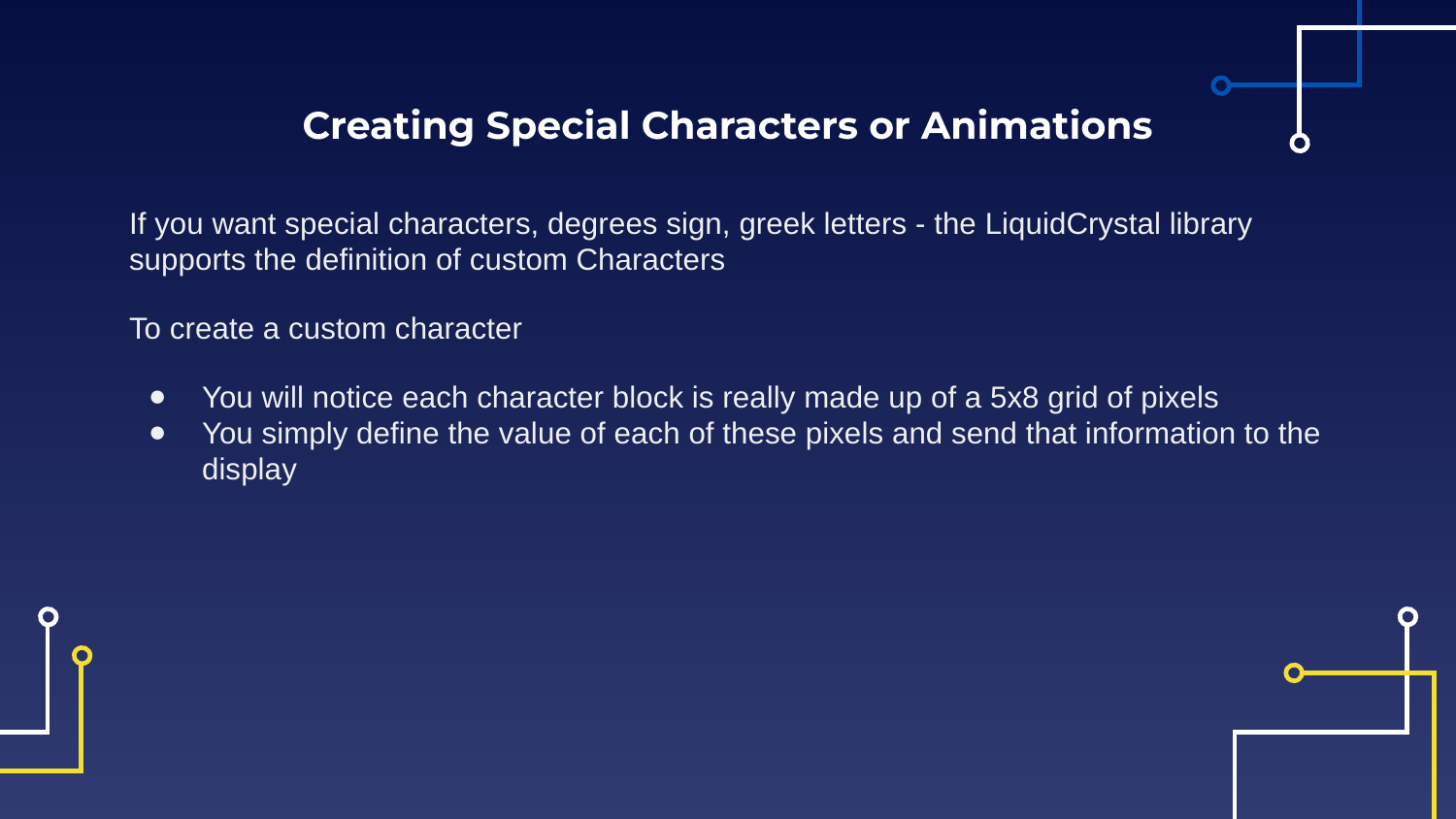

# Creating Special Characters or Animations
If you want special characters, degrees sign, greek letters - the LiquidCrystal library supports the definition of custom Characters
To create a custom character
You will notice each character block is really made up of a 5x8 grid of pixels
You simply define the value of each of these pixels and send that information to the display